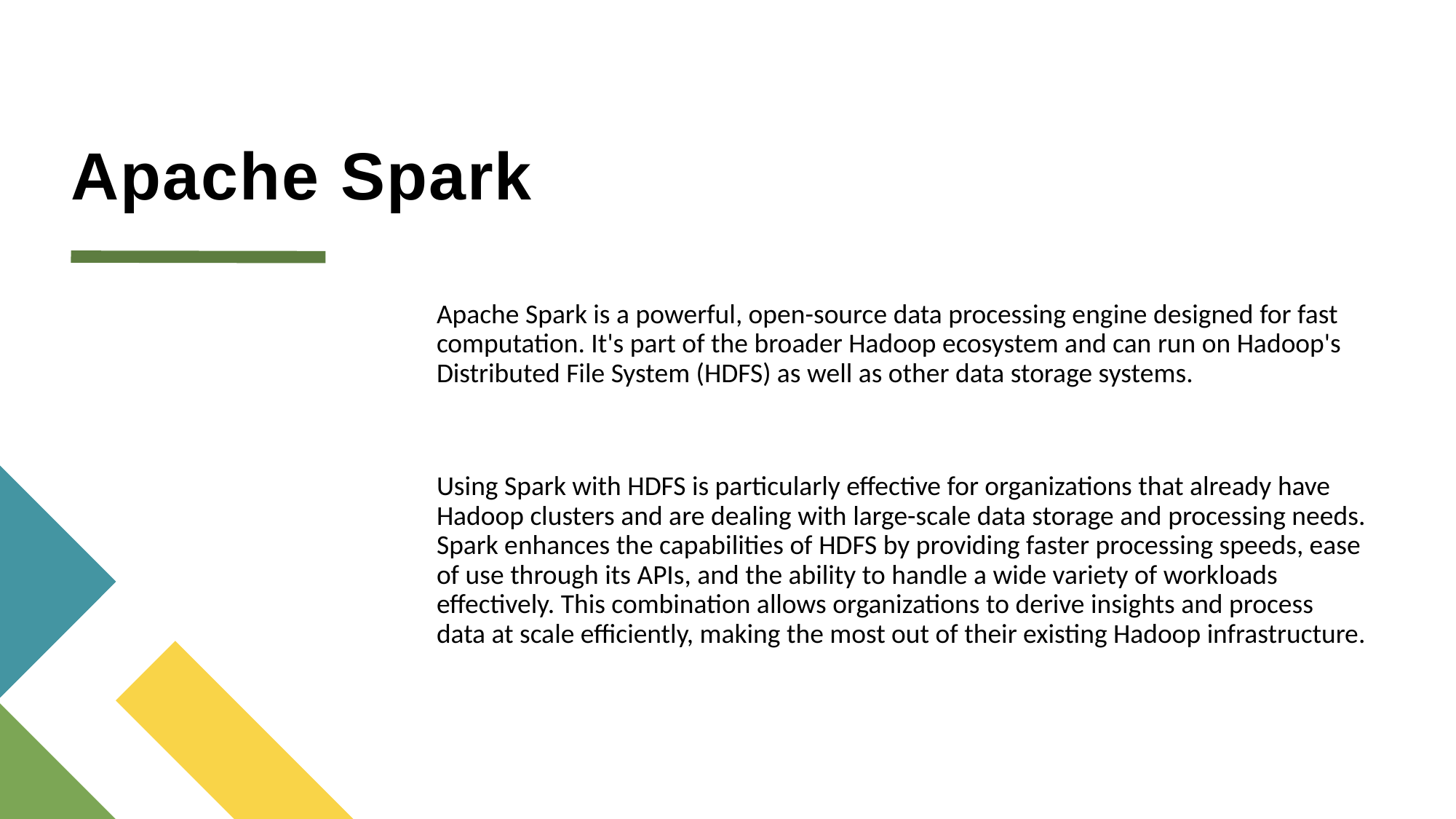

# Apache Spark
Apache Spark is a powerful, open-source data processing engine designed for fast computation. It's part of the broader Hadoop ecosystem and can run on Hadoop's Distributed File System (HDFS) as well as other data storage systems.

Using Spark with HDFS is particularly effective for organizations that already have Hadoop clusters and are dealing with large-scale data storage and processing needs. Spark enhances the capabilities of HDFS by providing faster processing speeds, ease of use through its APIs, and the ability to handle a wide variety of workloads effectively. This combination allows organizations to derive insights and process data at scale efficiently, making the most out of their existing Hadoop infrastructure.